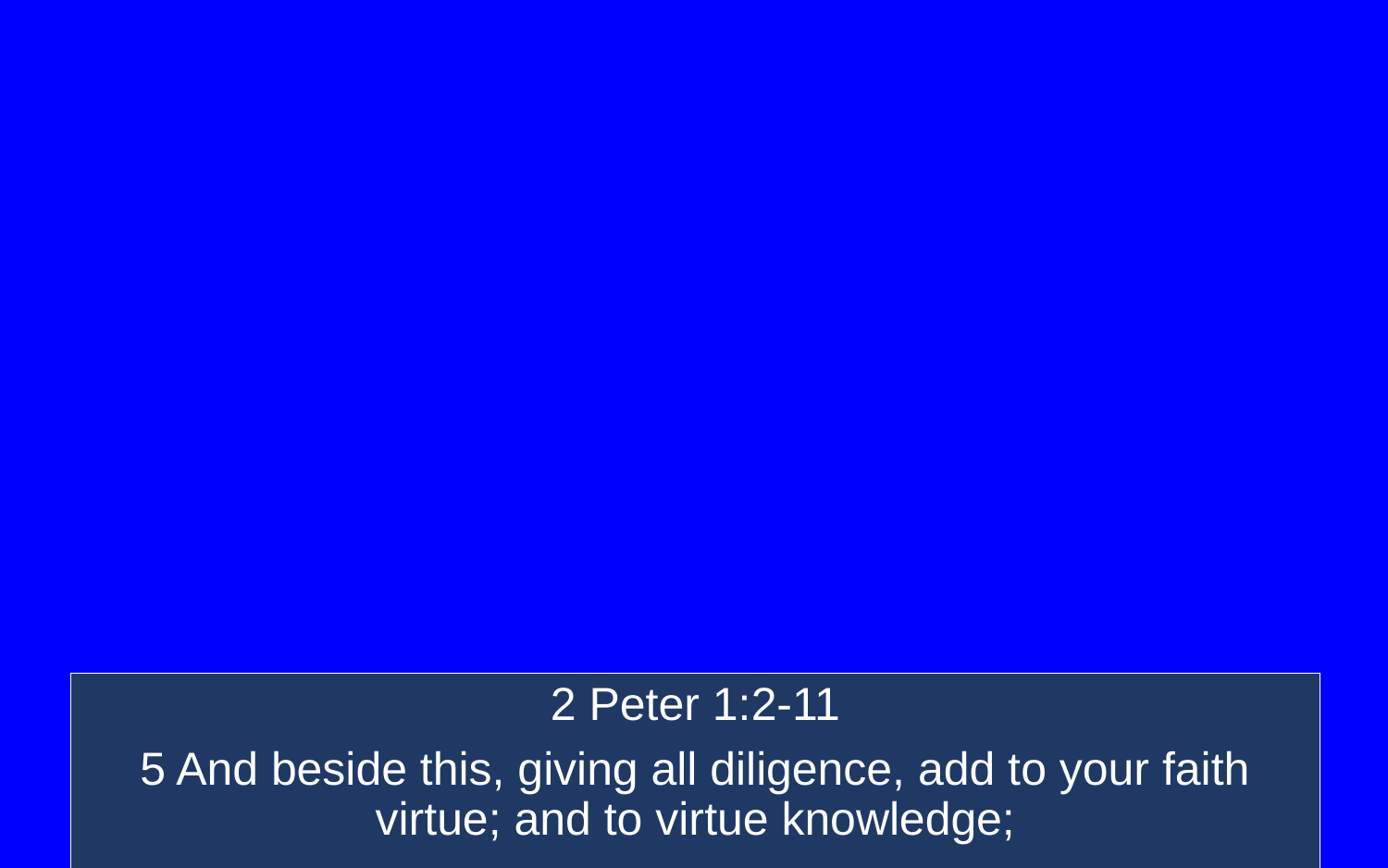

2 Peter 1:2-11
5 And beside this, giving all diligence, add to your faith virtue; and to virtue knowledge;